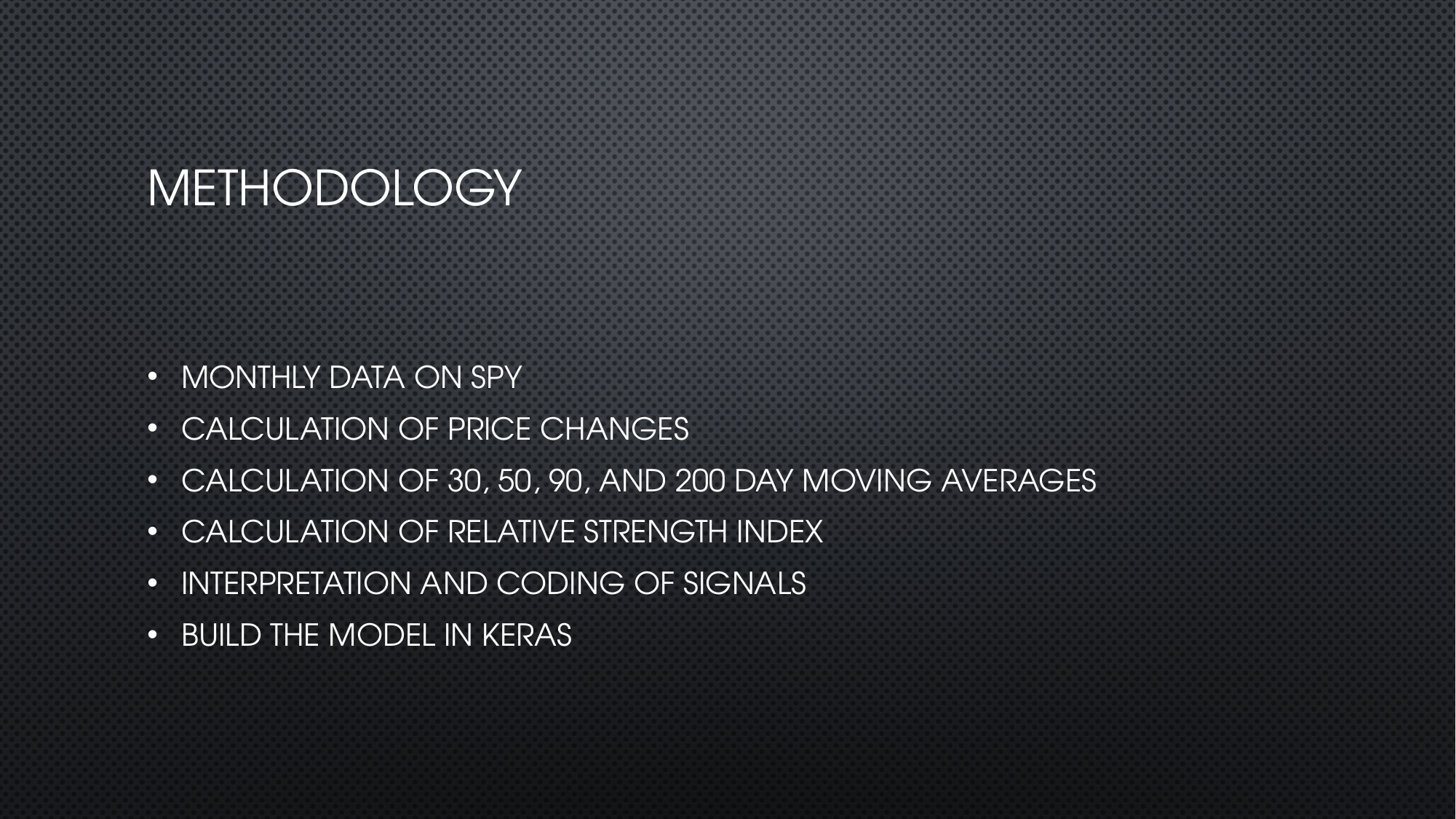

# Methodology
Monthly data on SPY
Calculation of Price Changes
Calculation of 30, 50, 90, and 200 day Moving averages
Calculation of Relative Strength Index
Interpretation and coding of signals
Build the model in Keras